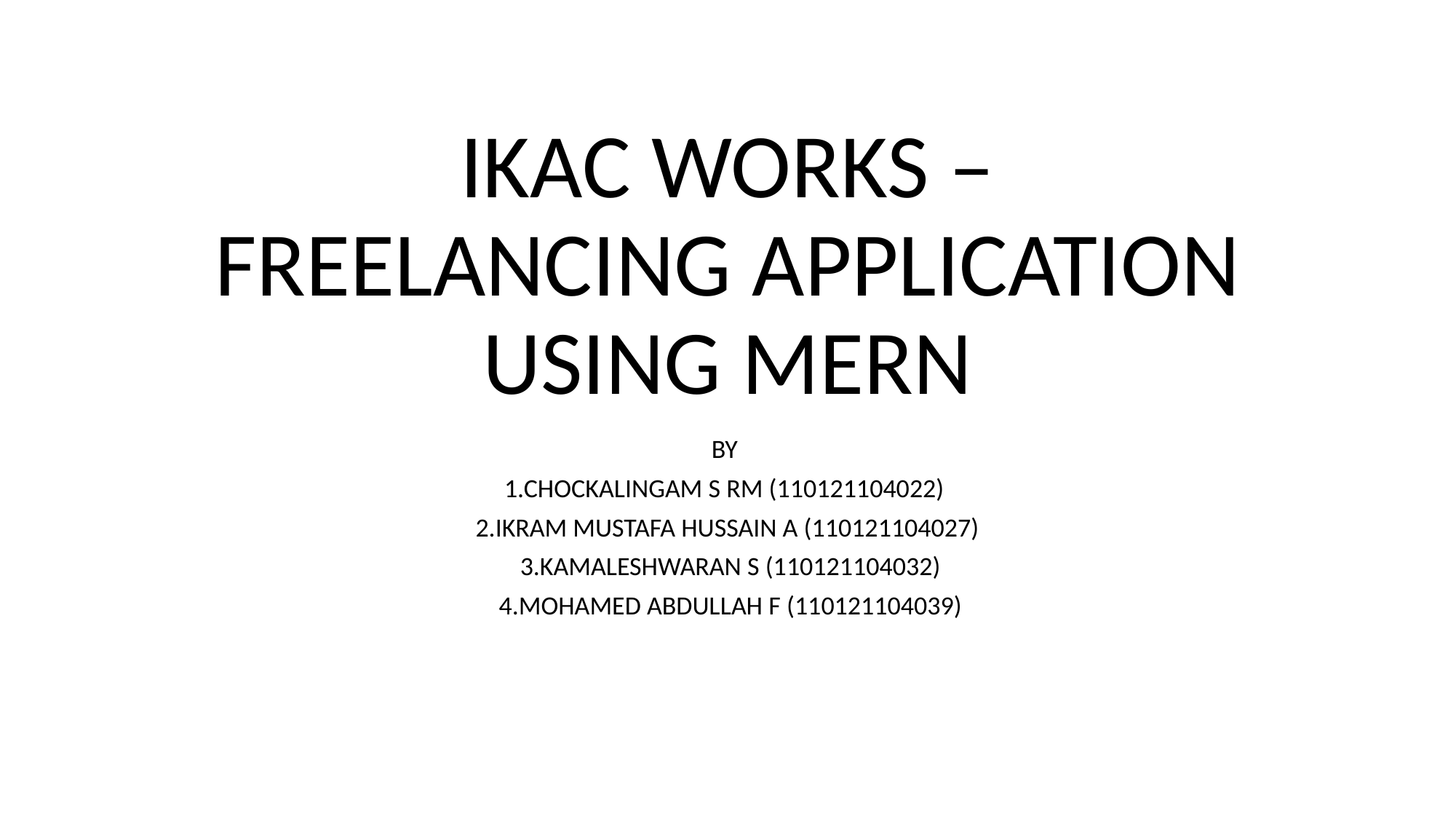

# IKAC WORKS – FREELANCING APPLICATION USING MERN
BY
1.CHOCKALINGAM S RM (110121104022)
2.IKRAM MUSTAFA HUSSAIN A (110121104027)
 3.KAMALESHWARAN S (110121104032)
 4.MOHAMED ABDULLAH F (110121104039)